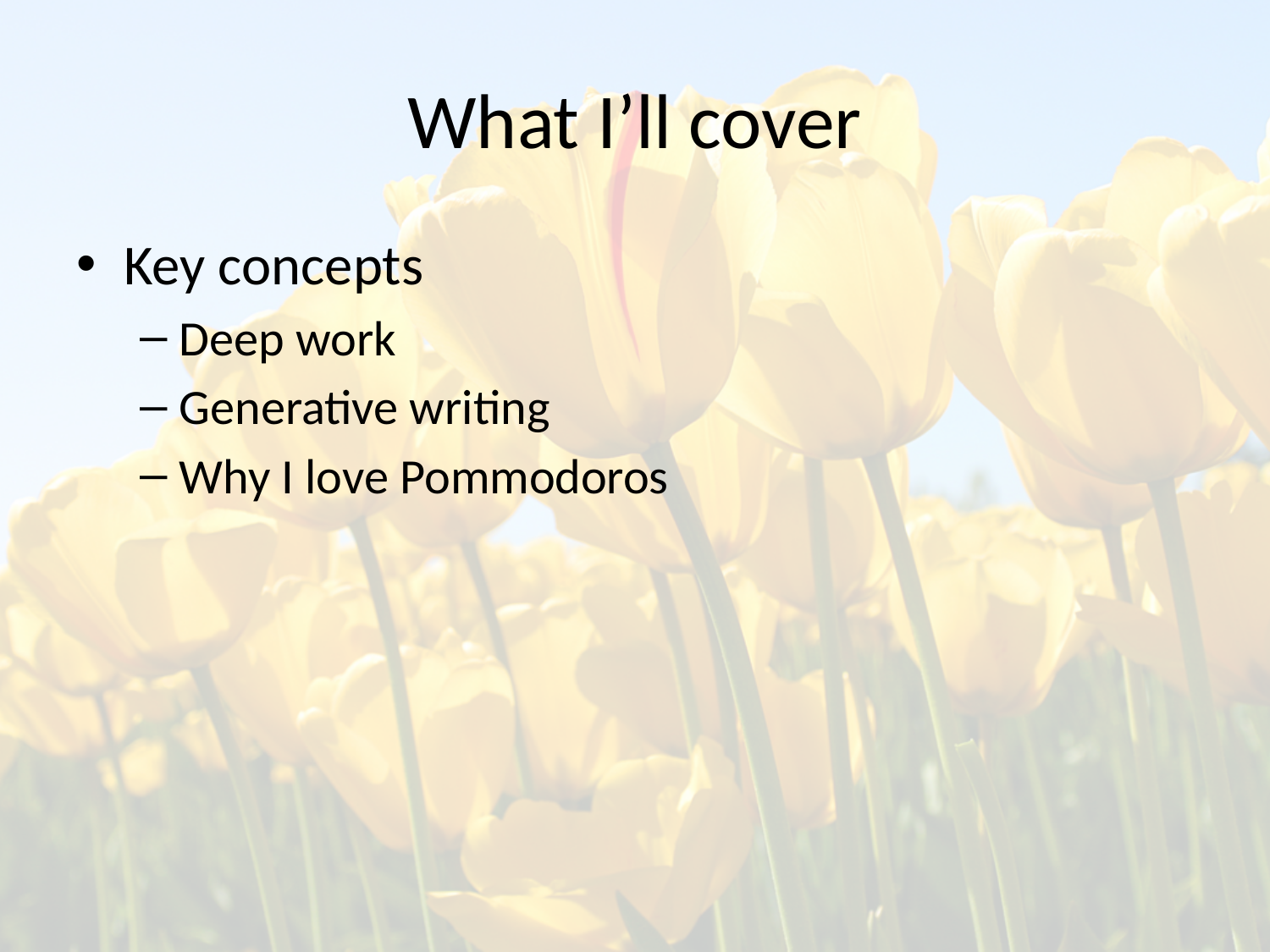

# What I’ll cover
Key concepts
Deep work
Generative writing
Why I love Pommodoros